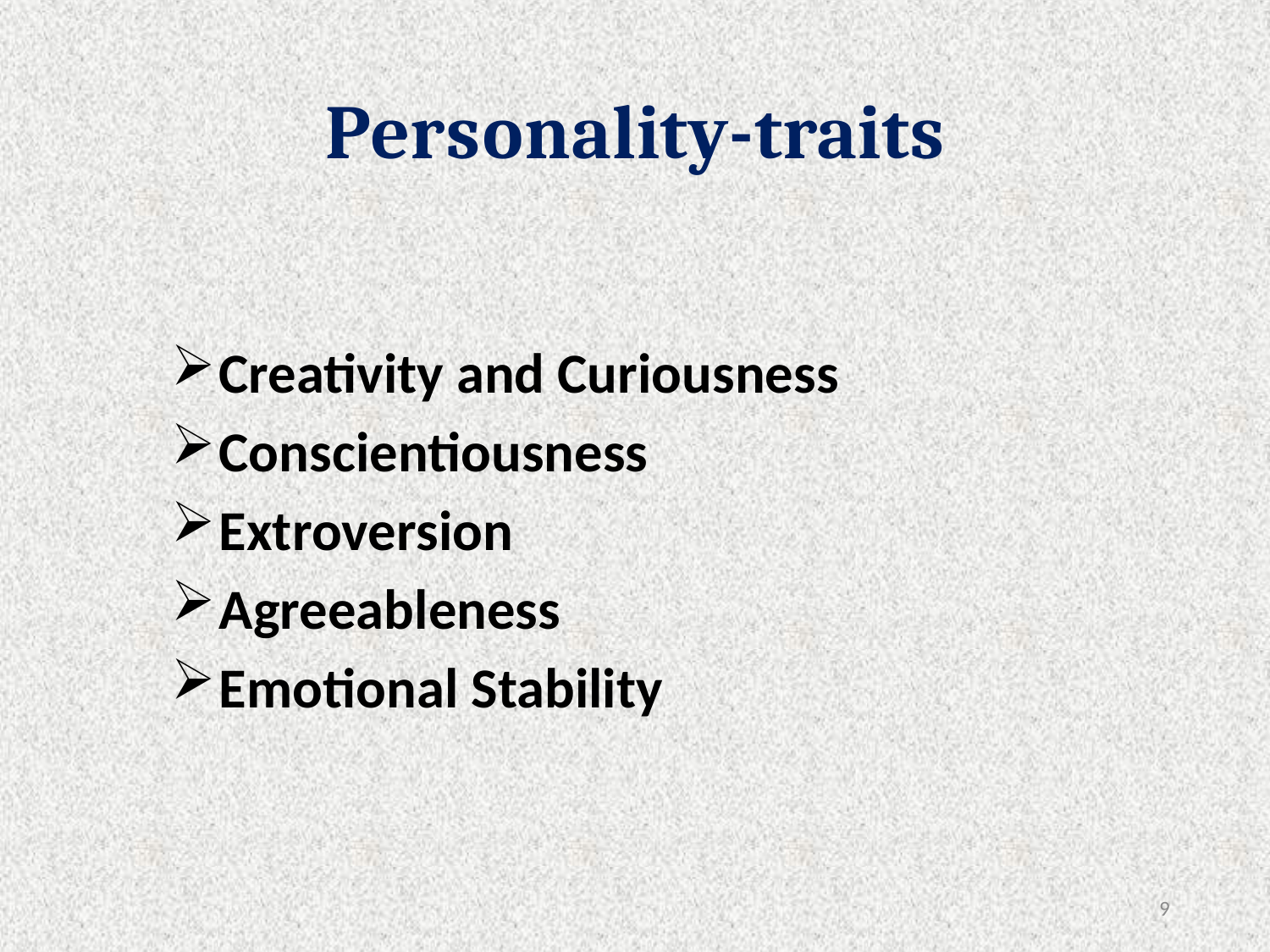

# Personality-traits
Creativity and Curiousness
Conscientiousness
Extroversion
Agreeableness
Emotional Stability

9